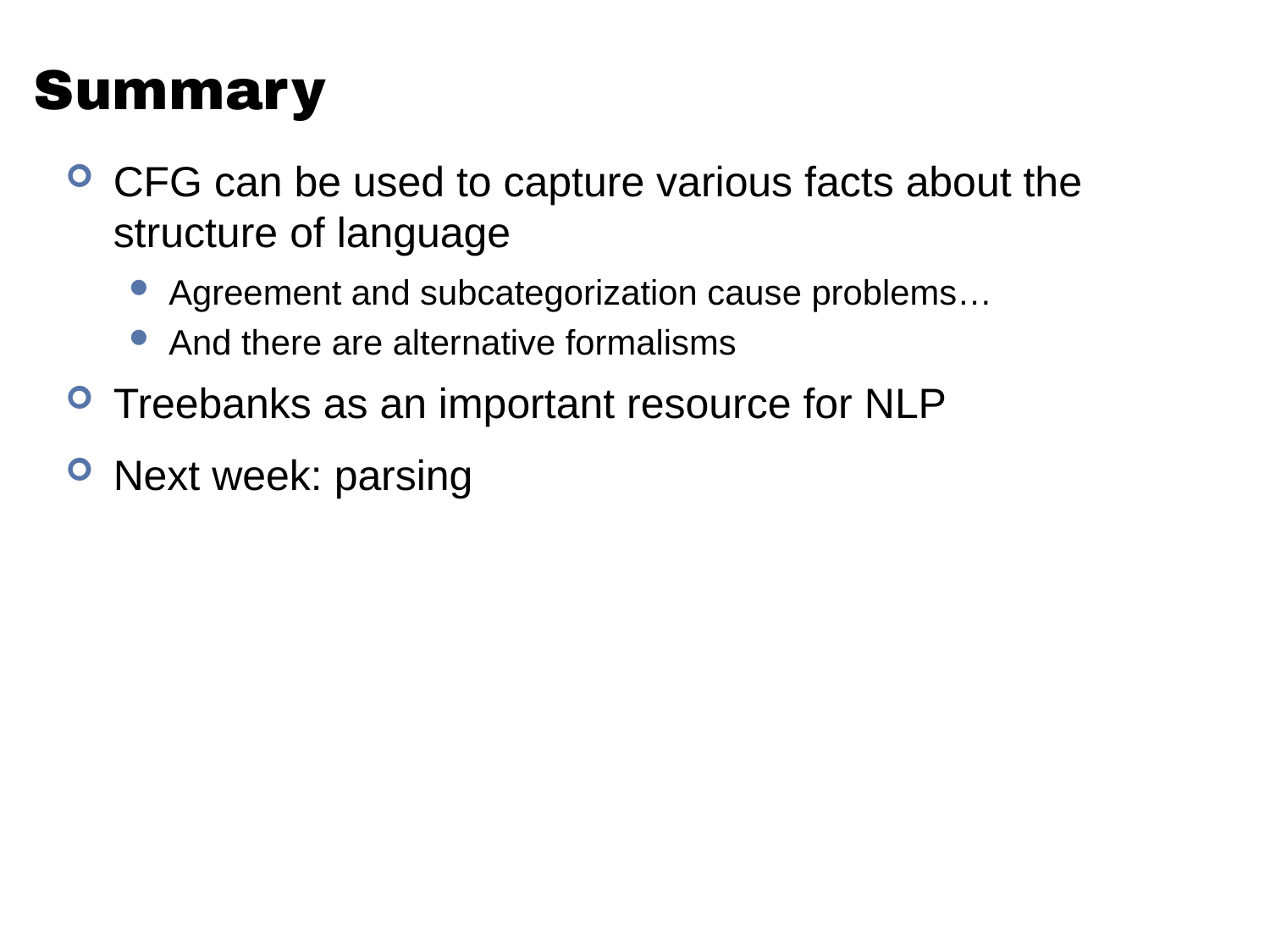

# Summary
CFG can be used to capture various facts about the structure of language
Agreement and subcategorization cause problems…
And there are alternative formalisms
Treebanks as an important resource for NLP
Next week: parsing